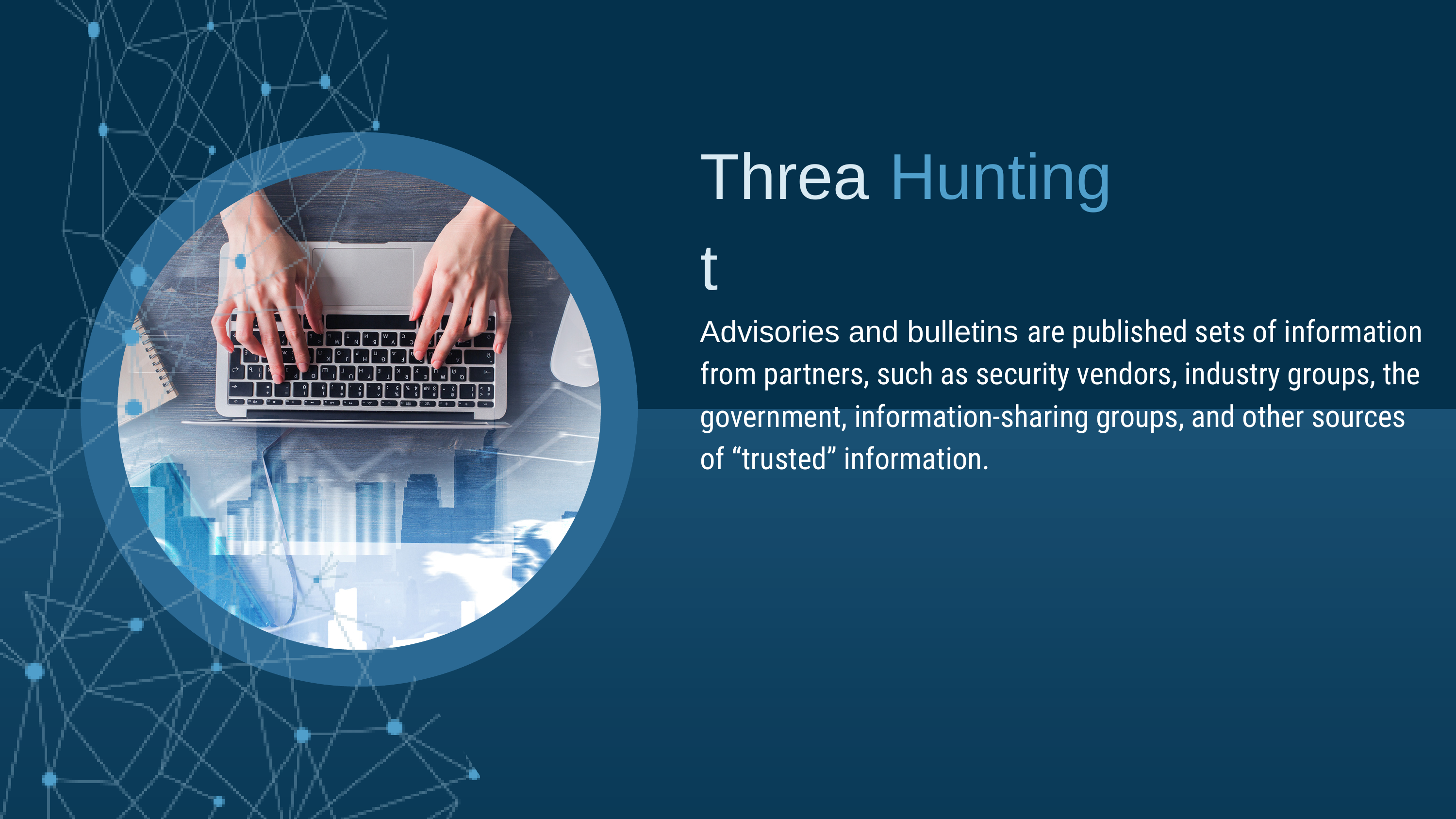

Threat
Hunting

Advisories and bulletins are published sets of information from partners, such as security vendors, industry groups, the government, information-sharing groups, and other sources of “trusted” information.